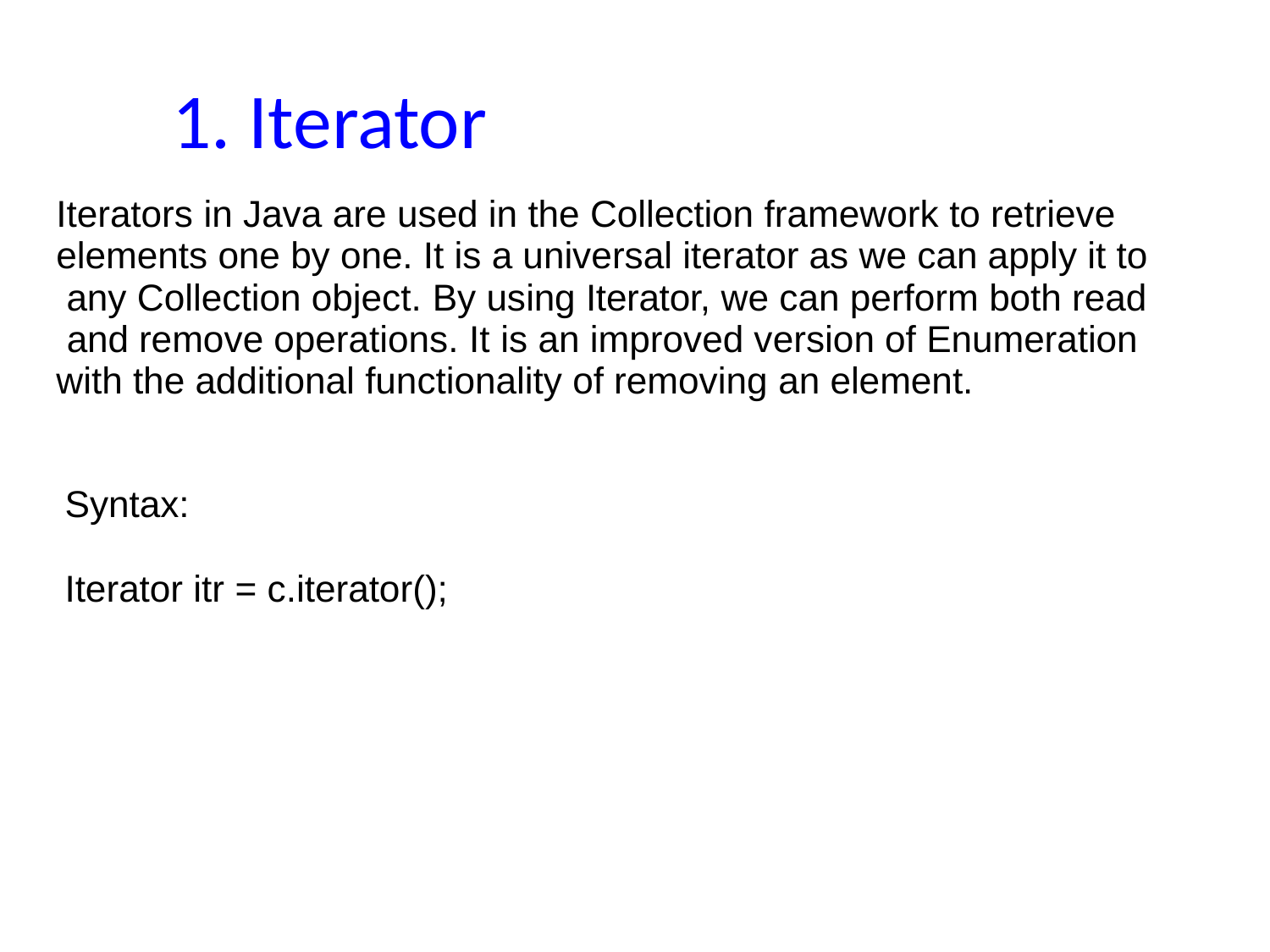

# 1. Iterator
Iterators in Java are used in the Collection framework to retrieve  elements one by one. It is a universal iterator as we can apply it to  any Collection object. By using Iterator, we can perform both read  and remove operations. It is an improved version of Enumeration  with the additional functionality of removing an element.

Syntax:

Iterator itr = c.iterator();